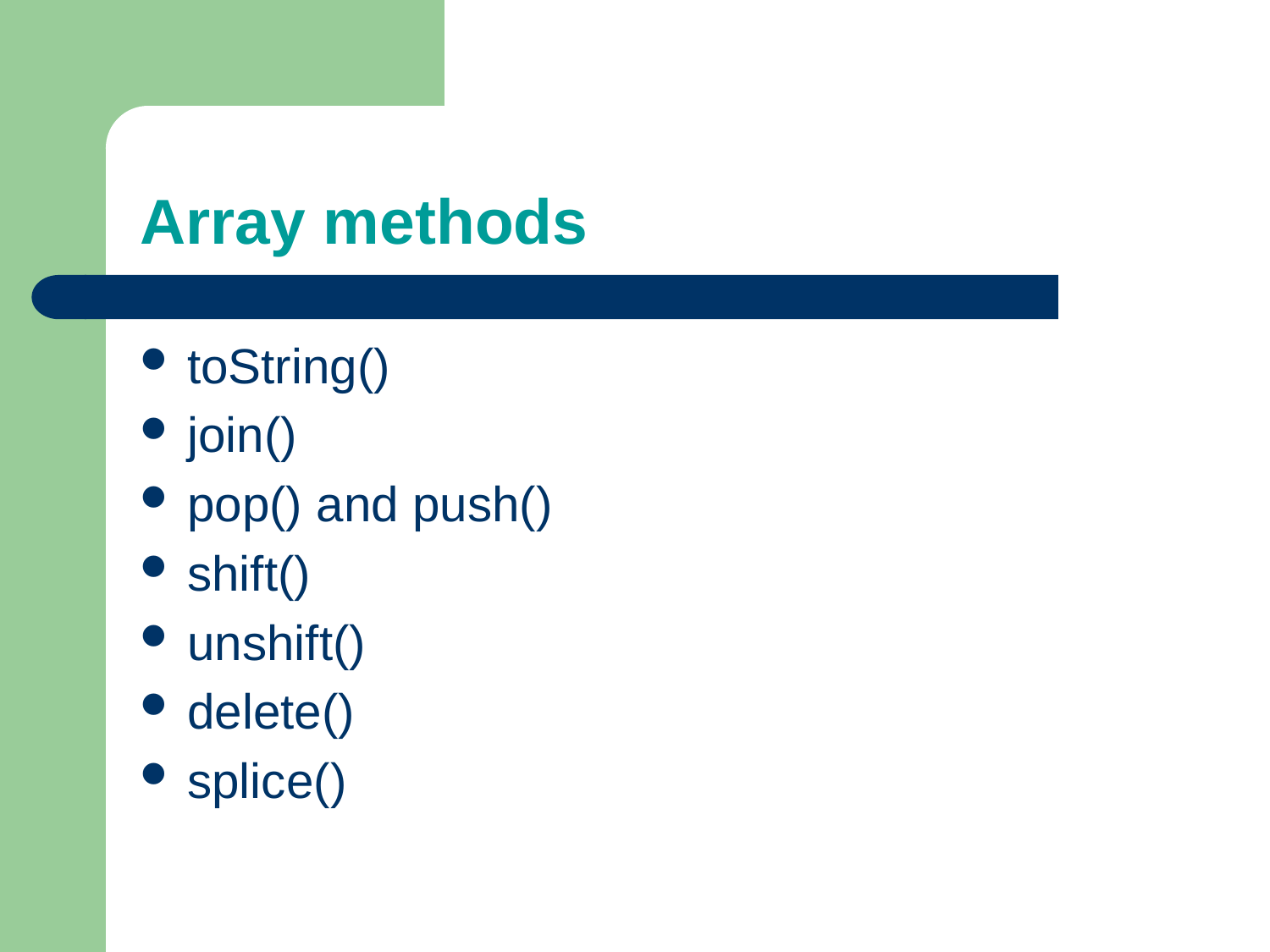

# Array methods
toString()
join()
pop() and push()
shift()
unshift()
delete()
splice()